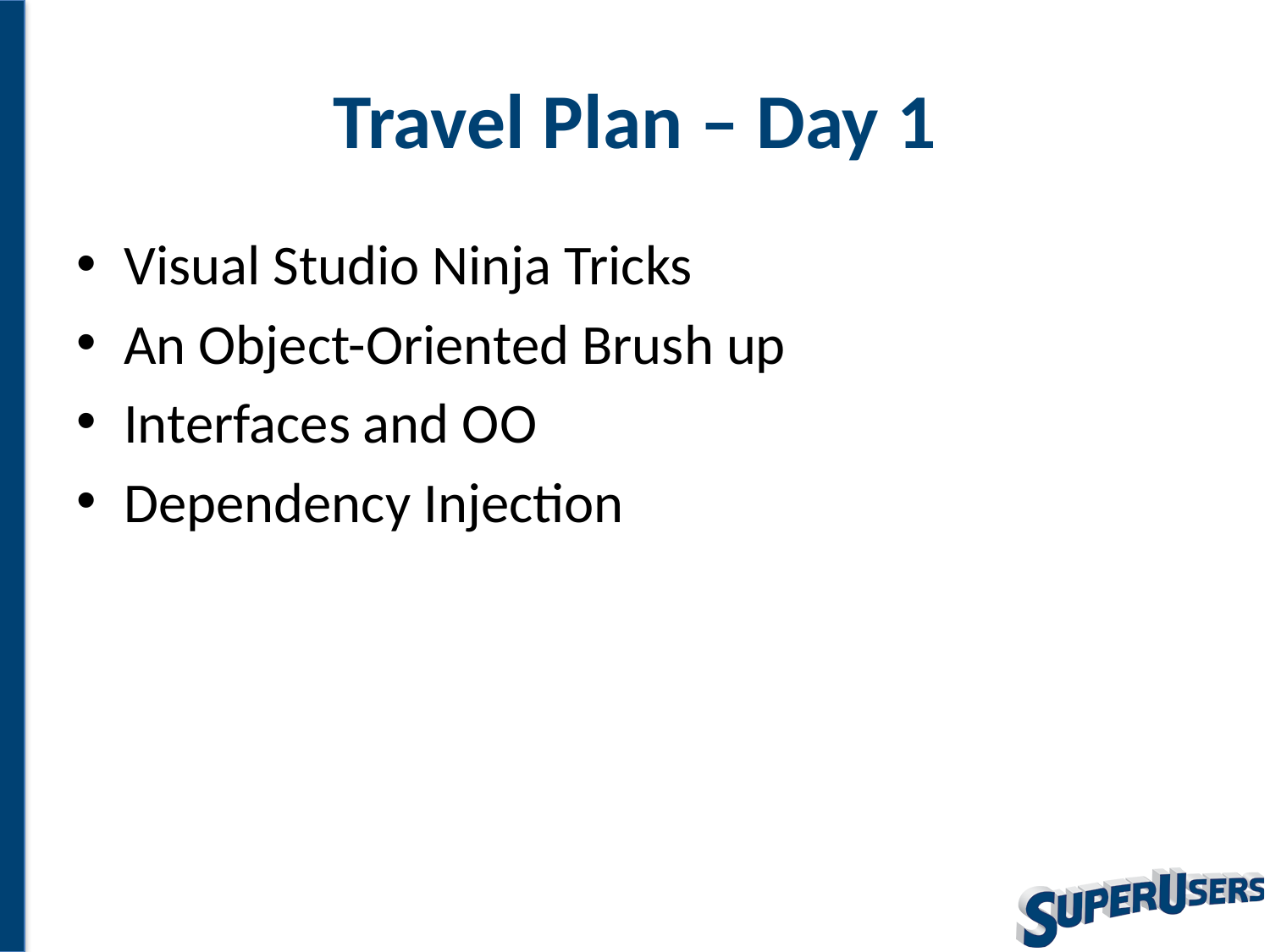

# Travel Plan – Day 1
Visual Studio Ninja Tricks
An Object-Oriented Brush up
Interfaces and OO
Dependency Injection